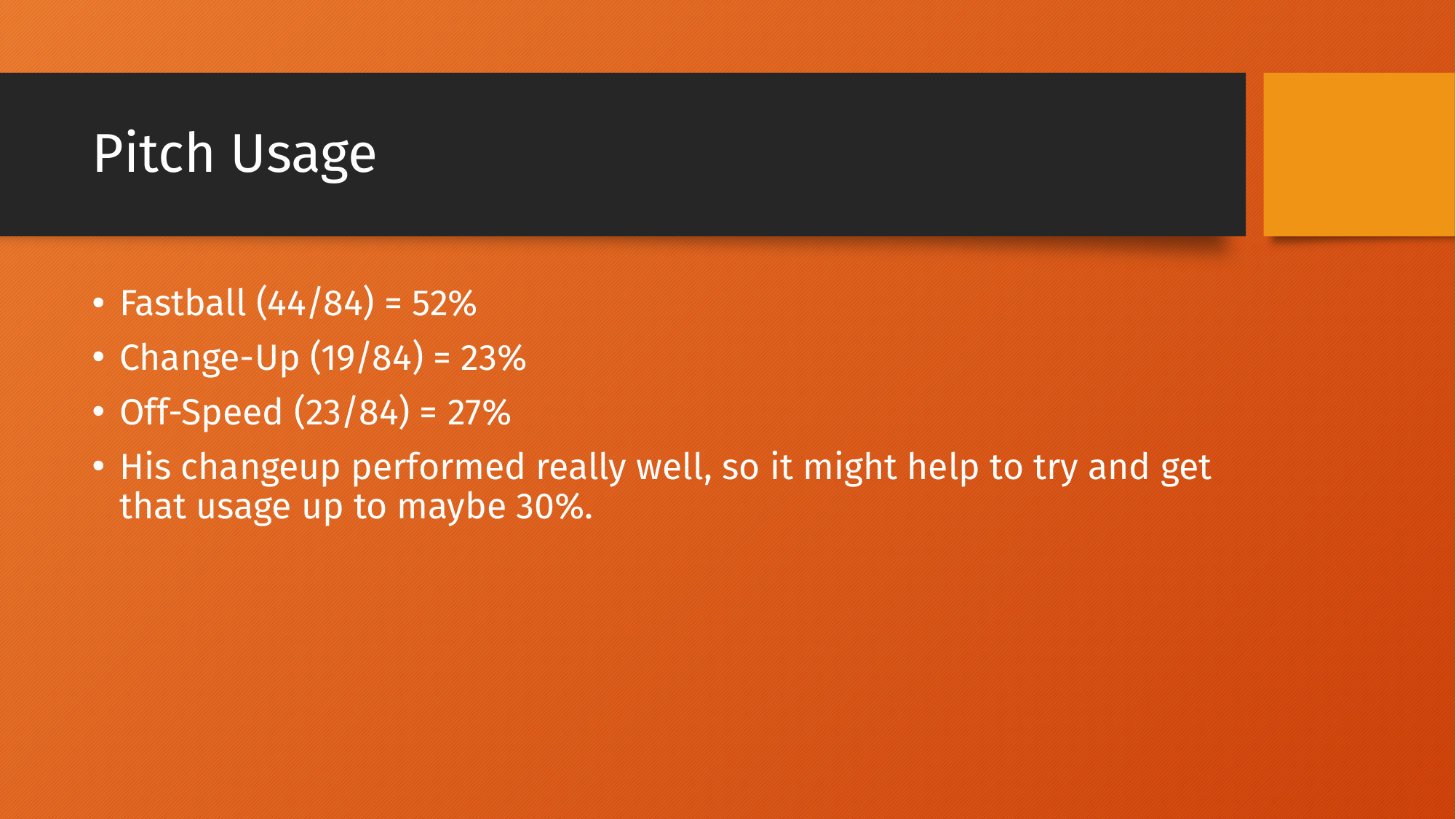

# Pitch Usage
Fastball (44/84) = 52%
Change-Up (19/84) = 23%
Off-Speed (23/84) = 27%
His changeup performed really well, so it might help to try and get that usage up to maybe 30%.